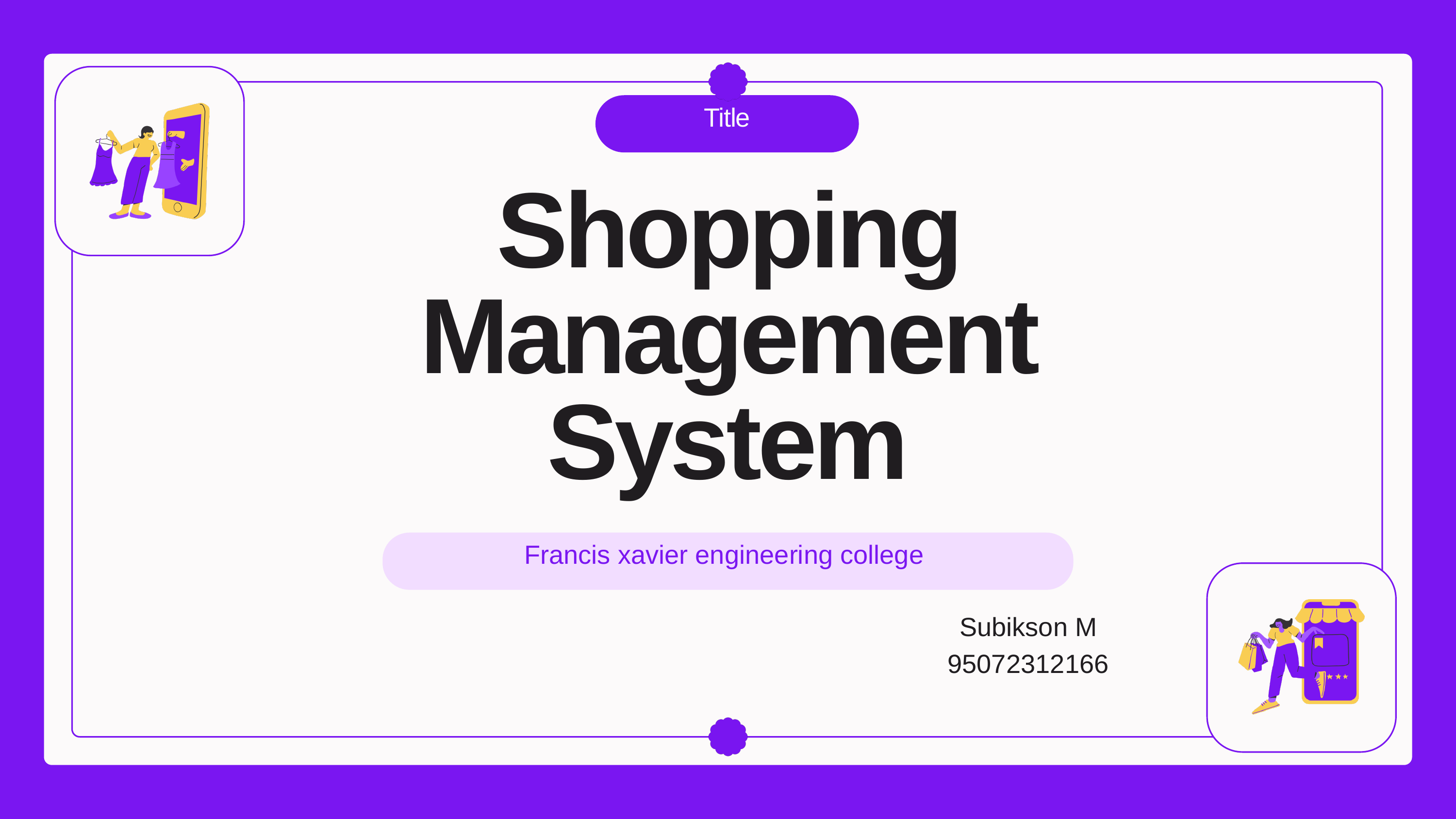

Title
Shopping Management System

Francis xavier engineering college

Subikson M
95072312166